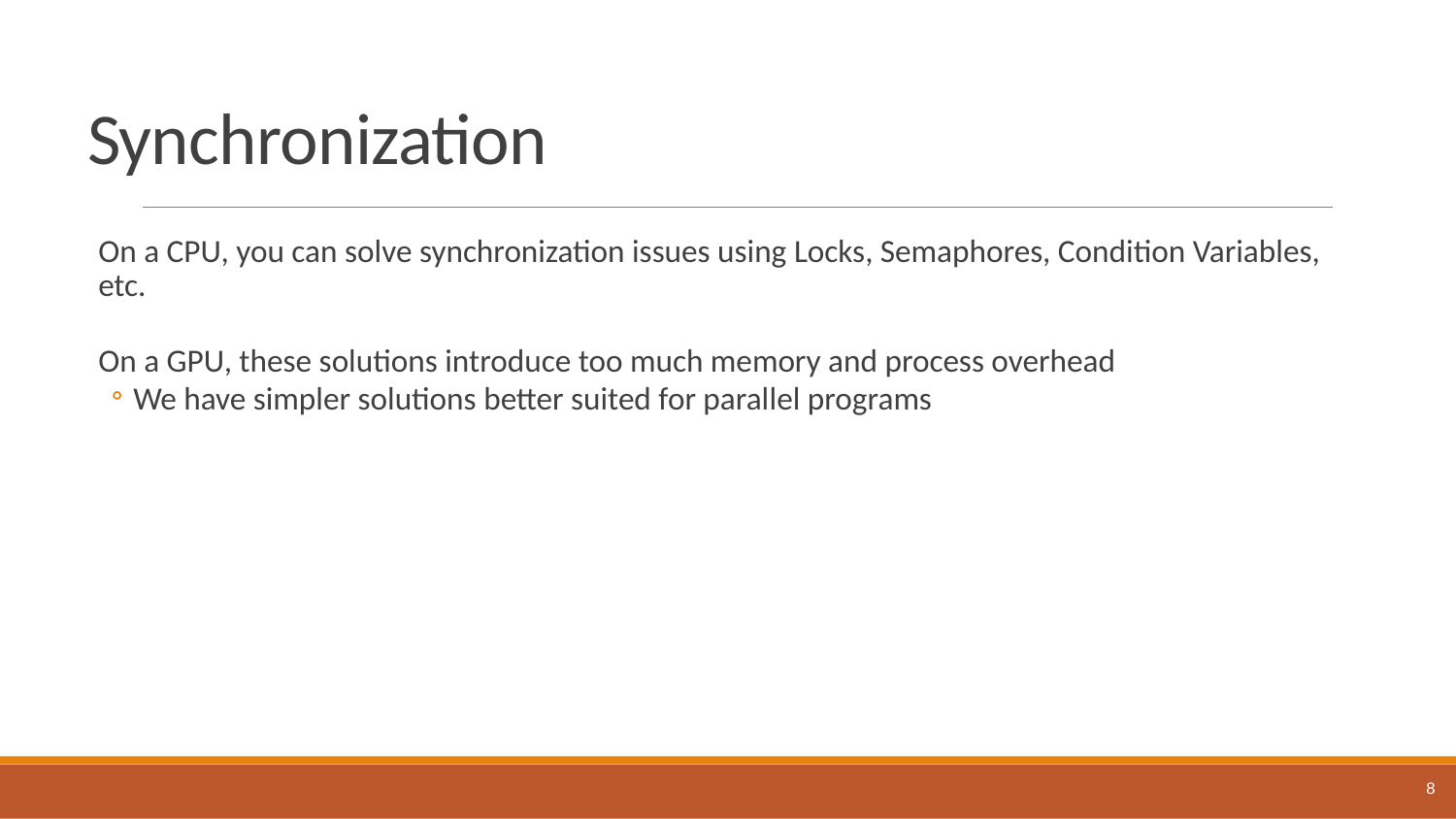

# Synchronization
On a CPU, you can solve synchronization issues using Locks, Semaphores, Condition Variables, etc.

On a GPU, these solutions introduce too much memory and process overhead
We have simpler solutions better suited for parallel programs
8